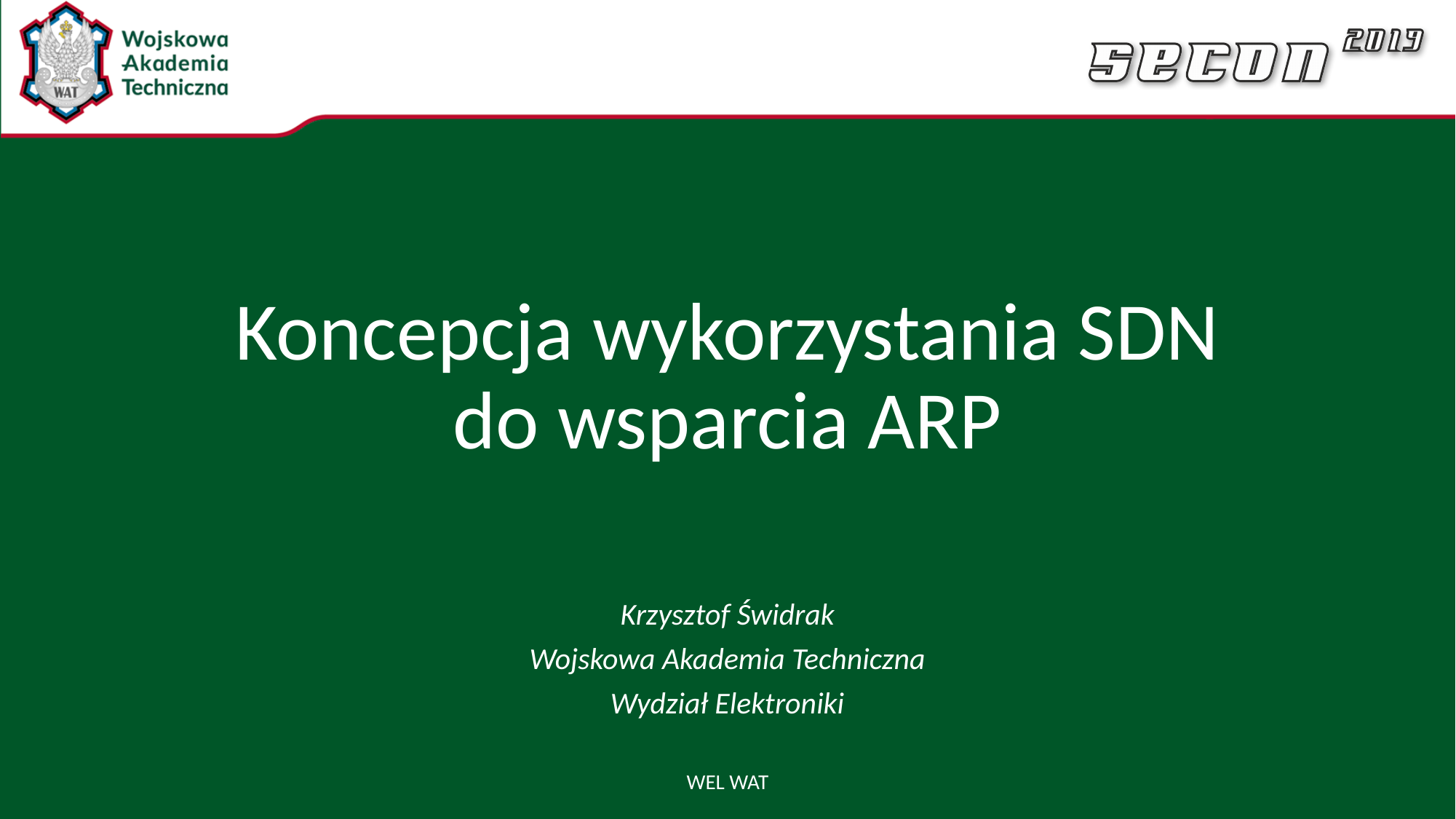

# Koncepcja wykorzystania SDN do wsparcia ARP
Krzysztof Świdrak
Wojskowa Akademia Techniczna
Wydział Elektroniki
WEL WAT